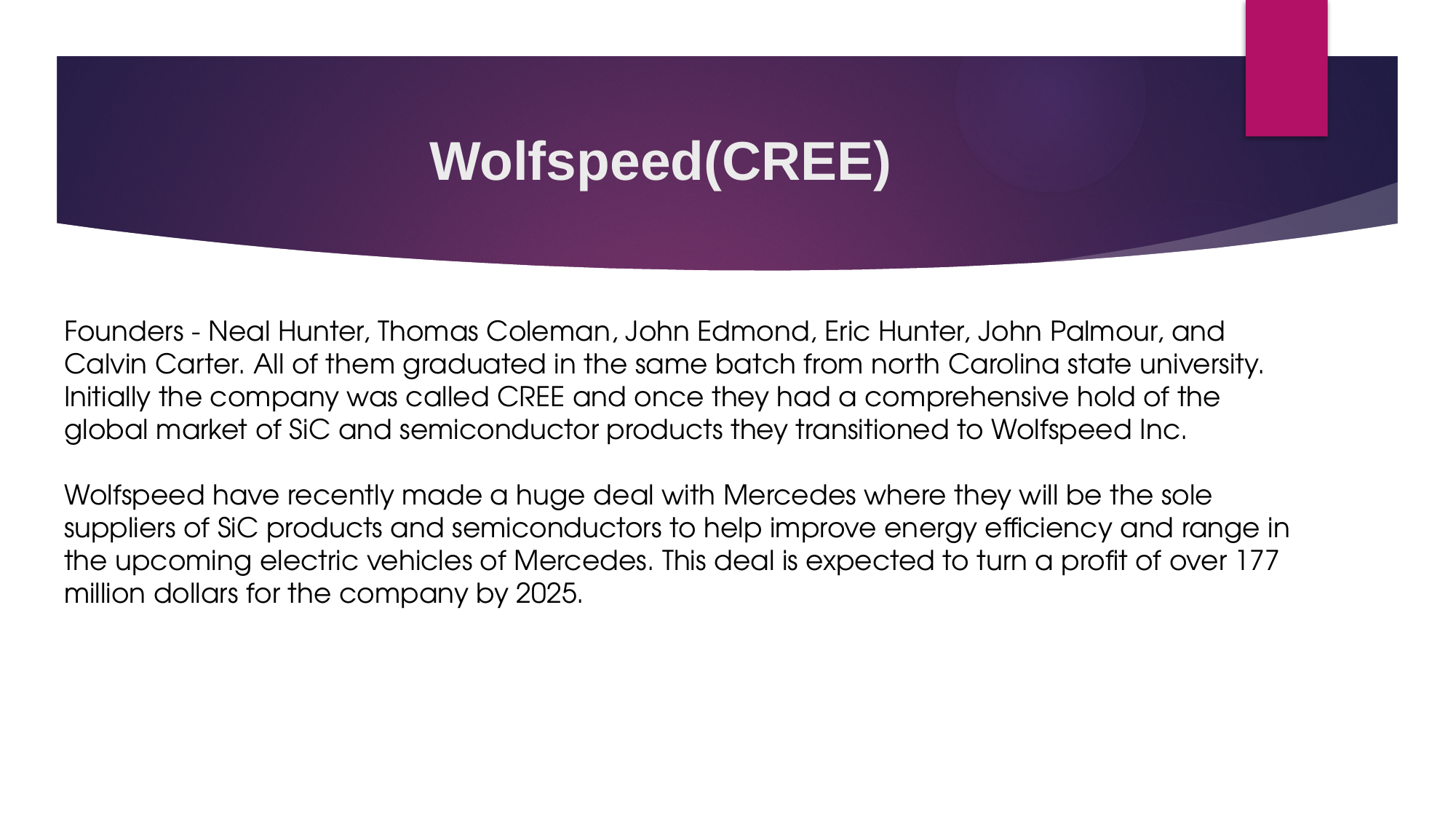

# Wolfspeed(CREE)
Founders - Neal Hunter, Thomas Coleman, John Edmond, Eric Hunter, John Palmour, and Calvin Carter. All of them graduated in the same batch from north Carolina state university.
Initially the company was called CREE and once they had a comprehensive hold of the global market of SiC and semiconductor products they transitioned to Wolfspeed Inc.

Wolfspeed have recently made a huge deal with Mercedes where they will be the sole suppliers of SiC products and semiconductors to help improve energy efficiency and range in the upcoming electric vehicles of Mercedes. This deal is expected to turn a profit of over 177 million dollars for the company by 2025.